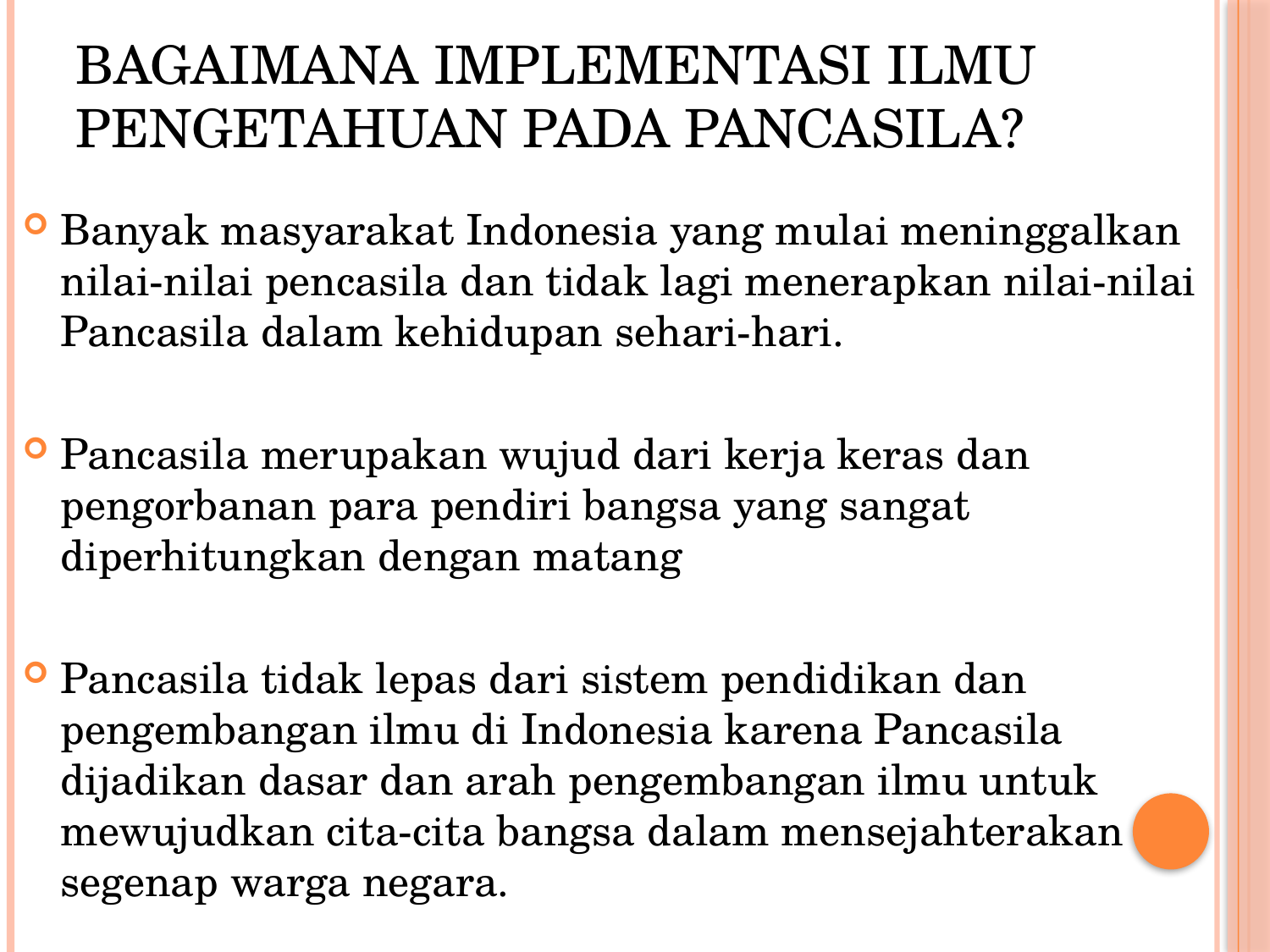

# Bagaimana implementasi ilmu pengetahuan pada Pancasila?
Banyak masyarakat Indonesia yang mulai meninggalkan nilai-nilai pencasila dan tidak lagi menerapkan nilai-nilai Pancasila dalam kehidupan sehari-hari.

Pancasila merupakan wujud dari kerja keras dan pengorbanan para pendiri bangsa yang sangat diperhitungkan dengan matang

Pancasila tidak lepas dari sistem pendidikan dan pengembangan ilmu di Indonesia karena Pancasila dijadikan dasar dan arah pengembangan ilmu untuk mewujudkan cita-cita bangsa dalam mensejahterakan segenap warga negara.